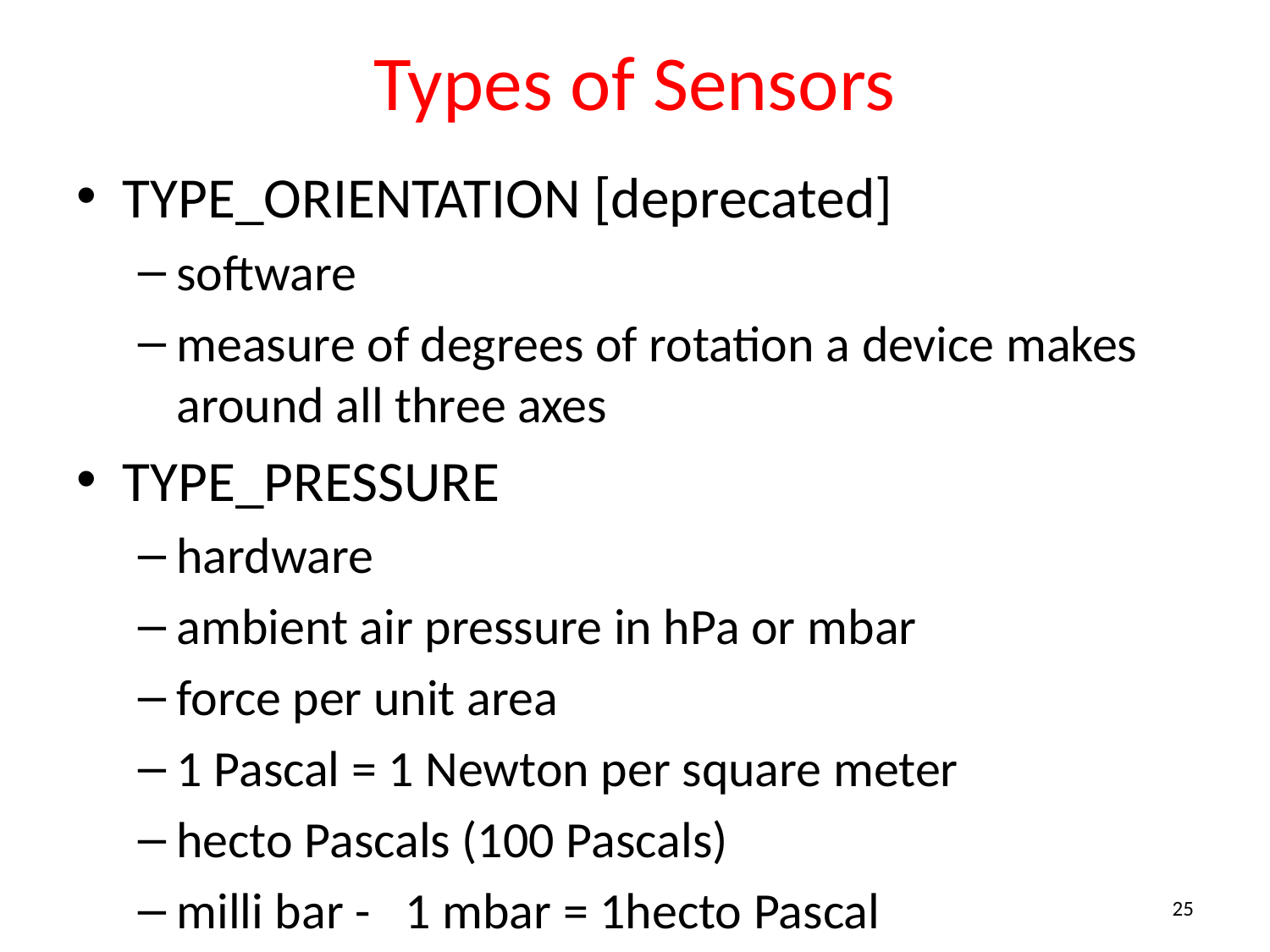

# Types of Sensors
TYPE_ORIENTATION [deprecated]
software
measure of degrees of rotation a device makes around all three axes
TYPE_PRESSURE
hardware
ambient air pressure in hPa or mbar
force per unit area
1 Pascal = 1 Newton per square meter
hecto Pascals (100 Pascals)
milli bar -   1 mbar = 1hecto Pascal

25